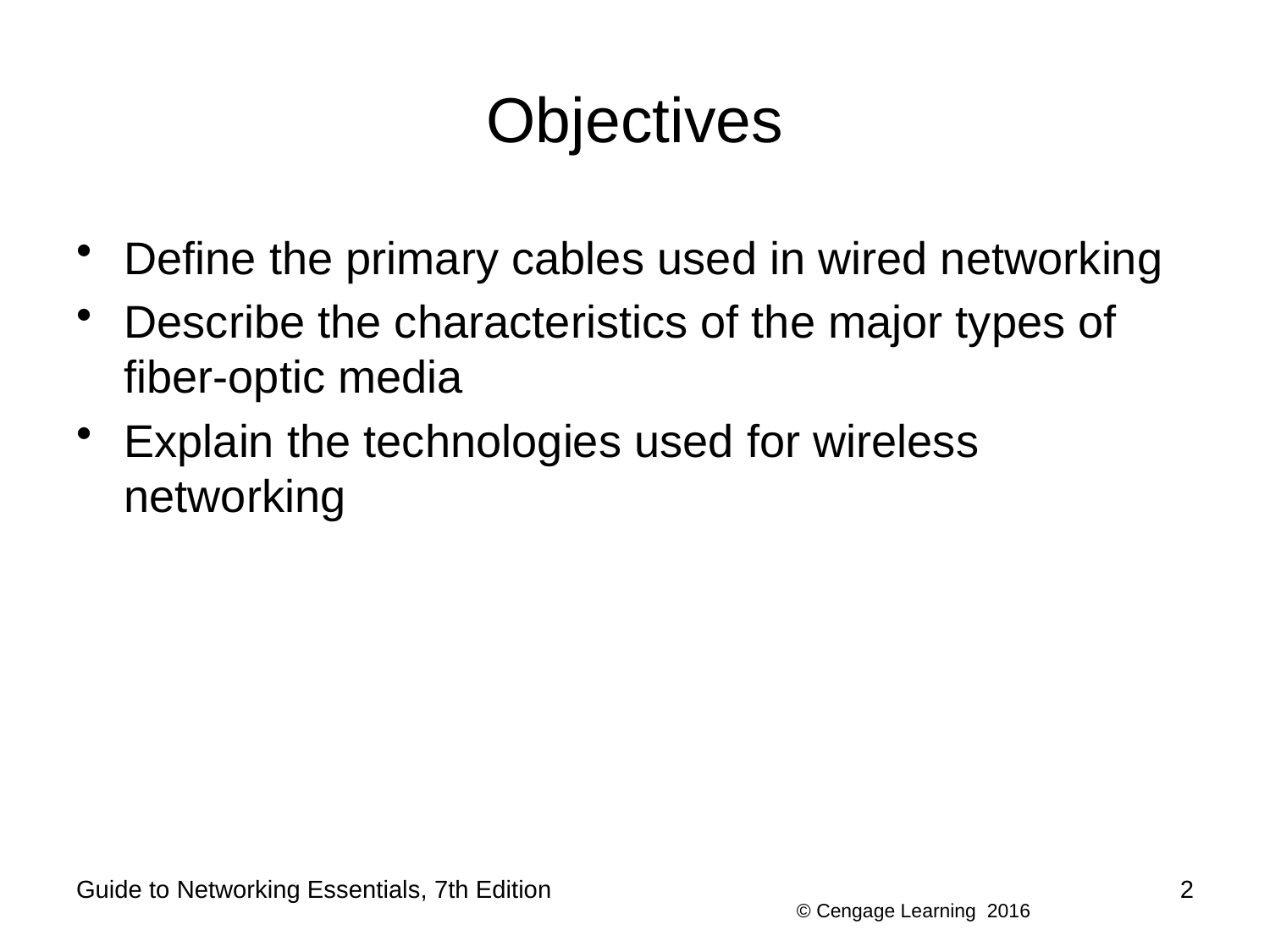

# Objectives
Define the primary cables used in wired networking
Describe the characteristics of the major types of fiber-optic media
Explain the technologies used for wireless networking
Guide to Networking Essentials, 7th Edition
2